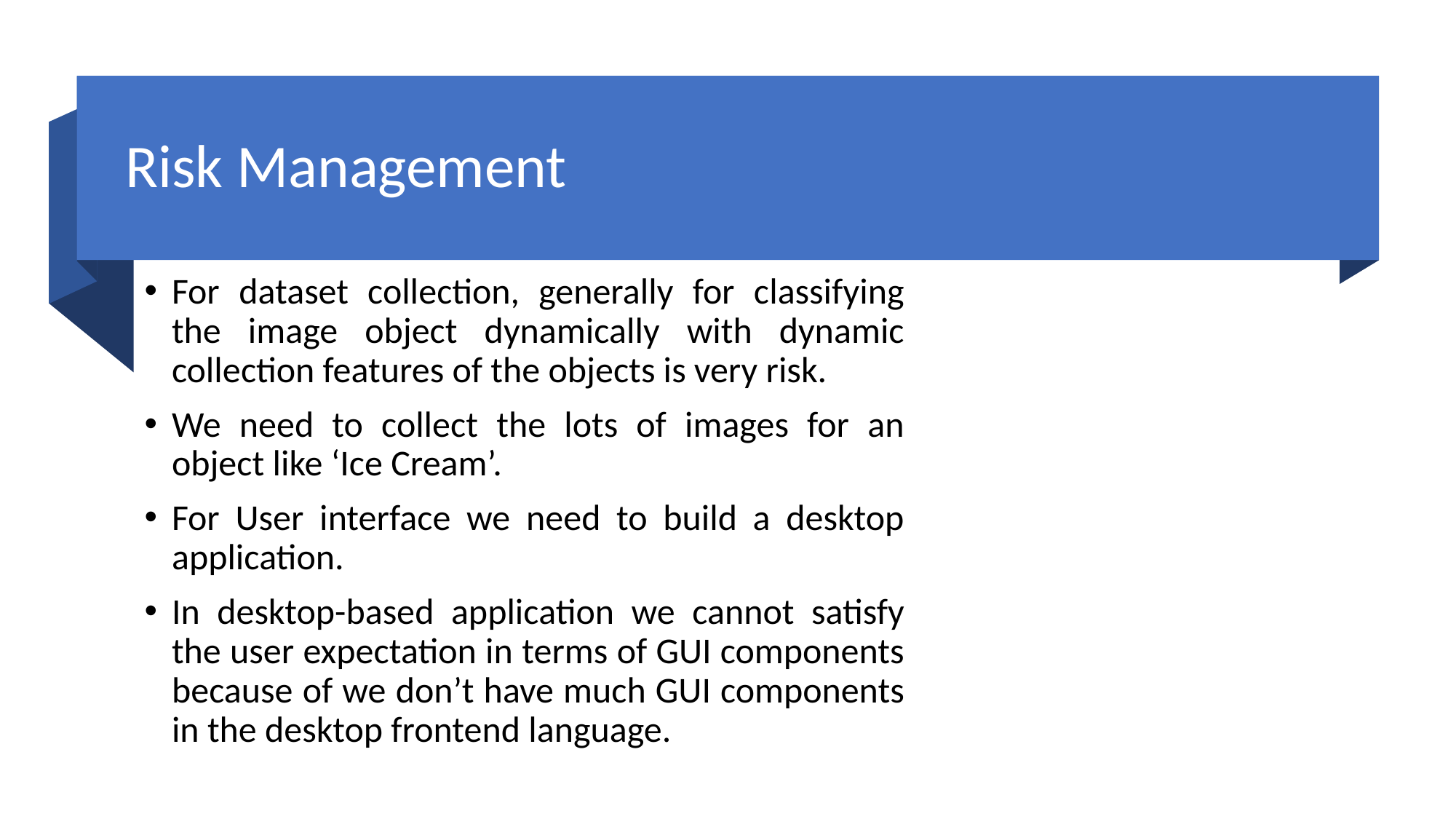

# Risk Management

For dataset collection, generally for classifying the image object dynamically with dynamic collection features of the objects is very risk.
We need to collect the lots of images for an object like ‘Ice Cream’.
For User interface we need to build a desktop application.
In desktop-based application we cannot satisfy the user expectation in terms of GUI components because of we don’t have much GUI components in the desktop frontend language.